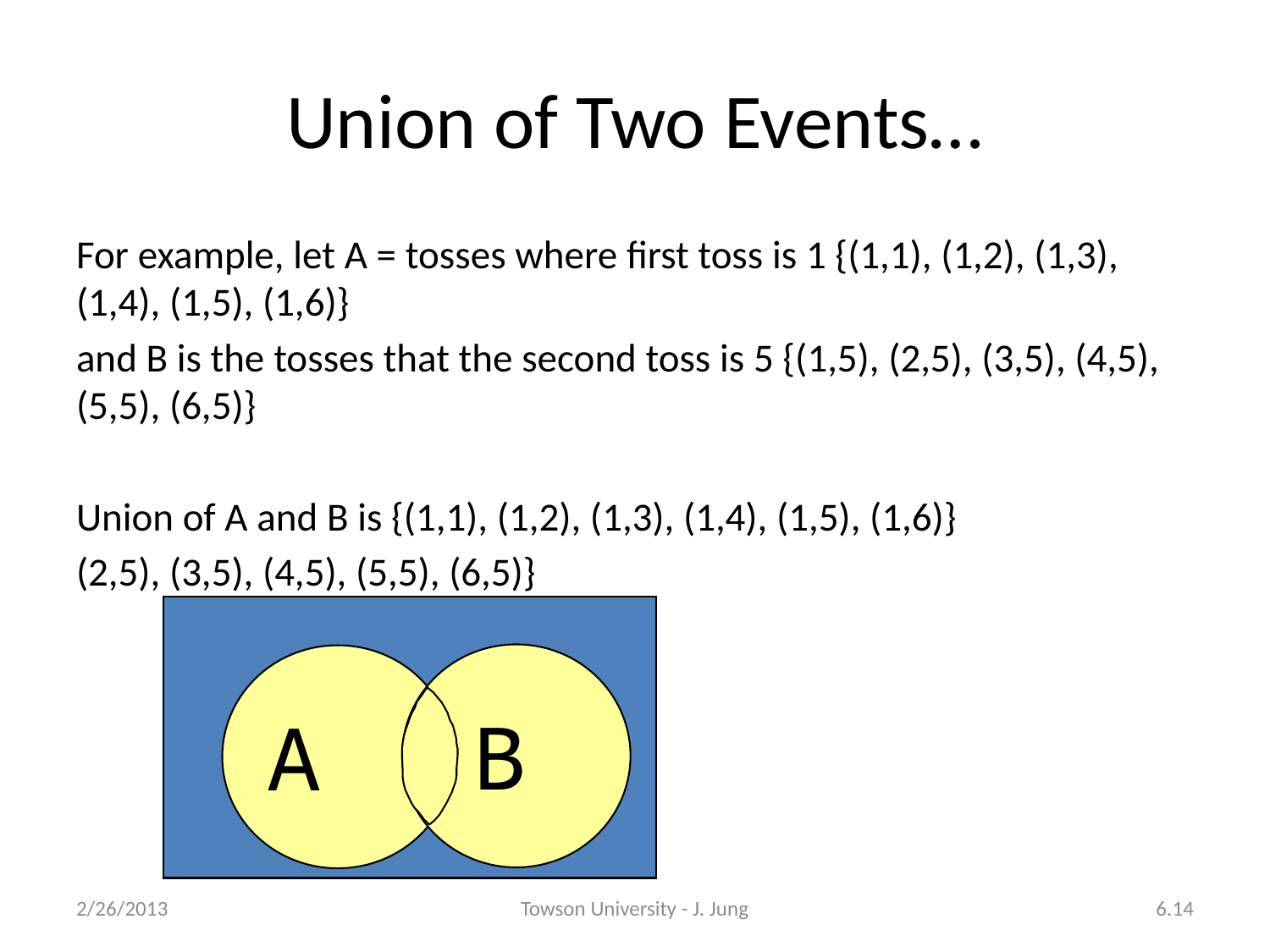

# Union of Two Events…
For example, let A = tosses where first toss is 1 {(1,1), (1,2), (1,3), (1,4), (1,5), (1,6)}
and B is the tosses that the second toss is 5 {(1,5), (2,5), (3,5), (4,5), (5,5), (6,5)}

Union of A and B is {(1,1), (1,2), (1,3), (1,4), (1,5), (1,6)}
(2,5), (3,5), (4,5), (5,5), (6,5)}

 B
A

2/26/2013
Towson University - J. Jung
6.14